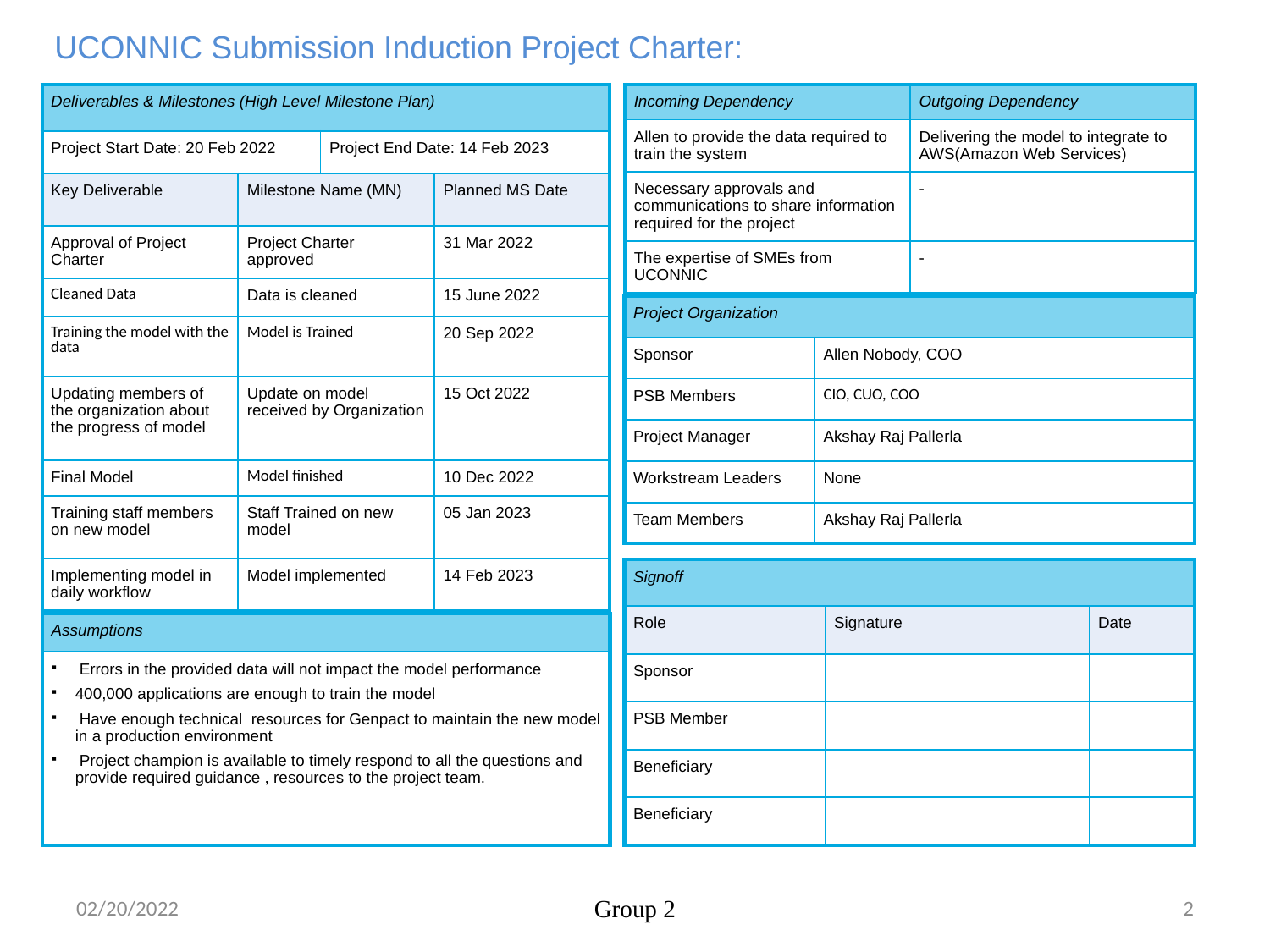

UCONNIC Submission Induction Project Charter:
| Deliverables & Milestones (High Level Milestone Plan) |  |  |  |
| --- | --- | --- | --- |
| Project Start Date: 20 Feb 2022 |  | Project End Date: 14 Feb 2023 |  |
| Key Deliverable | Milestone Name (MN) |  | Planned MS Date |
| Approval of Project Charter | Project Charter approved |  | 31 Mar 2022 |
| Cleaned Data | Data is cleaned |  | 15 June 2022 |
| Training the model with the data | Model is Trained |  | 20 Sep 2022 |
| Updating members of the organization about the progress of model | Update on model received by Organization |  | 15 Oct 2022 |
| Final Model | Model finished |  | 10 Dec 2022 |
| Training staff members on new model | Staff Trained on new model |  | 05 Jan 2023 |
| Implementing model in daily workflow | Model implemented |  | 14 Feb 2023 |
| Incoming Dependency | Outgoing Dependency |
| --- | --- |
| Allen to provide the data required to train the system | Delivering the model to integrate to AWS(Amazon Web Services) |
| Necessary approvals and communications to share information required for the project | - |
| The expertise of SMEs from UCONNIC | - |
| Project Organization |  |
| --- | --- |
| Sponsor | Allen Nobody, COO |
| PSB Members | CIO, CUO, COO |
| Project Manager | Akshay Raj Pallerla |
| Workstream Leaders | None |
| Team Members | Akshay Raj Pallerla |
| Signoff |  |  |
| --- | --- | --- |
| Role | Signature | Date |
| Sponsor |  |  |
| PSB Member |  |  |
| Beneficiary |  |  |
| Beneficiary |  |  |
| Assumptions |
| --- |
| Errors in the provided data will not impact the model performance 400,000 applications are enough to train the model Have enough technical resources for Genpact to maintain the new model in a production environment Project champion is available to timely respond to all the questions and provide required guidance , resources to the project team. |
02/20/2022
Group 2
2